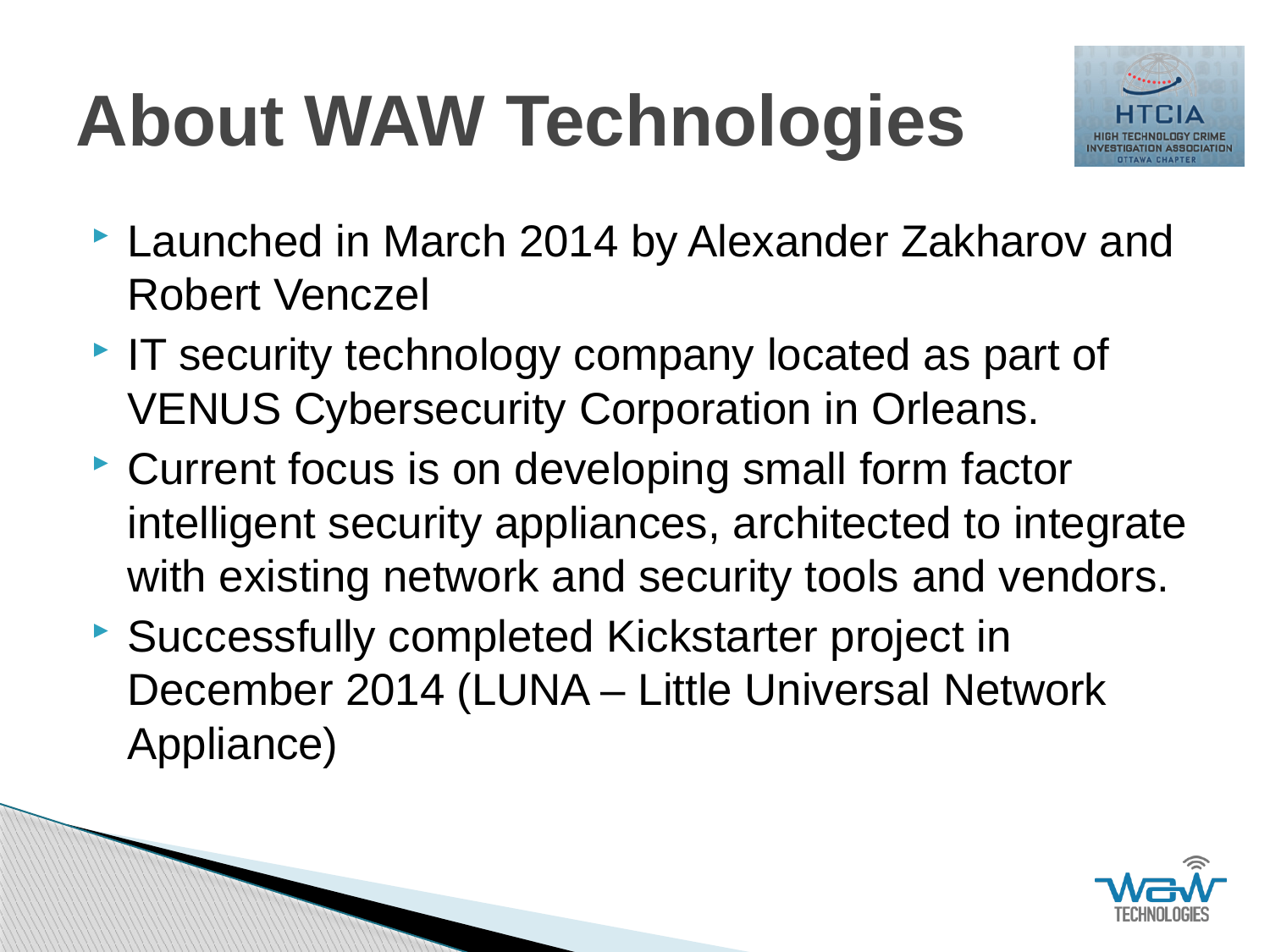

# About WAW Technologies
Launched in March 2014 by Alexander Zakharov and Robert Venczel
IT security technology company located as part of VENUS Cybersecurity Corporation in Orleans.
Current focus is on developing small form factor intelligent security appliances, architected to integrate with existing network and security tools and vendors.
Successfully completed Kickstarter project in December 2014 (LUNA – Little Universal Network Appliance)